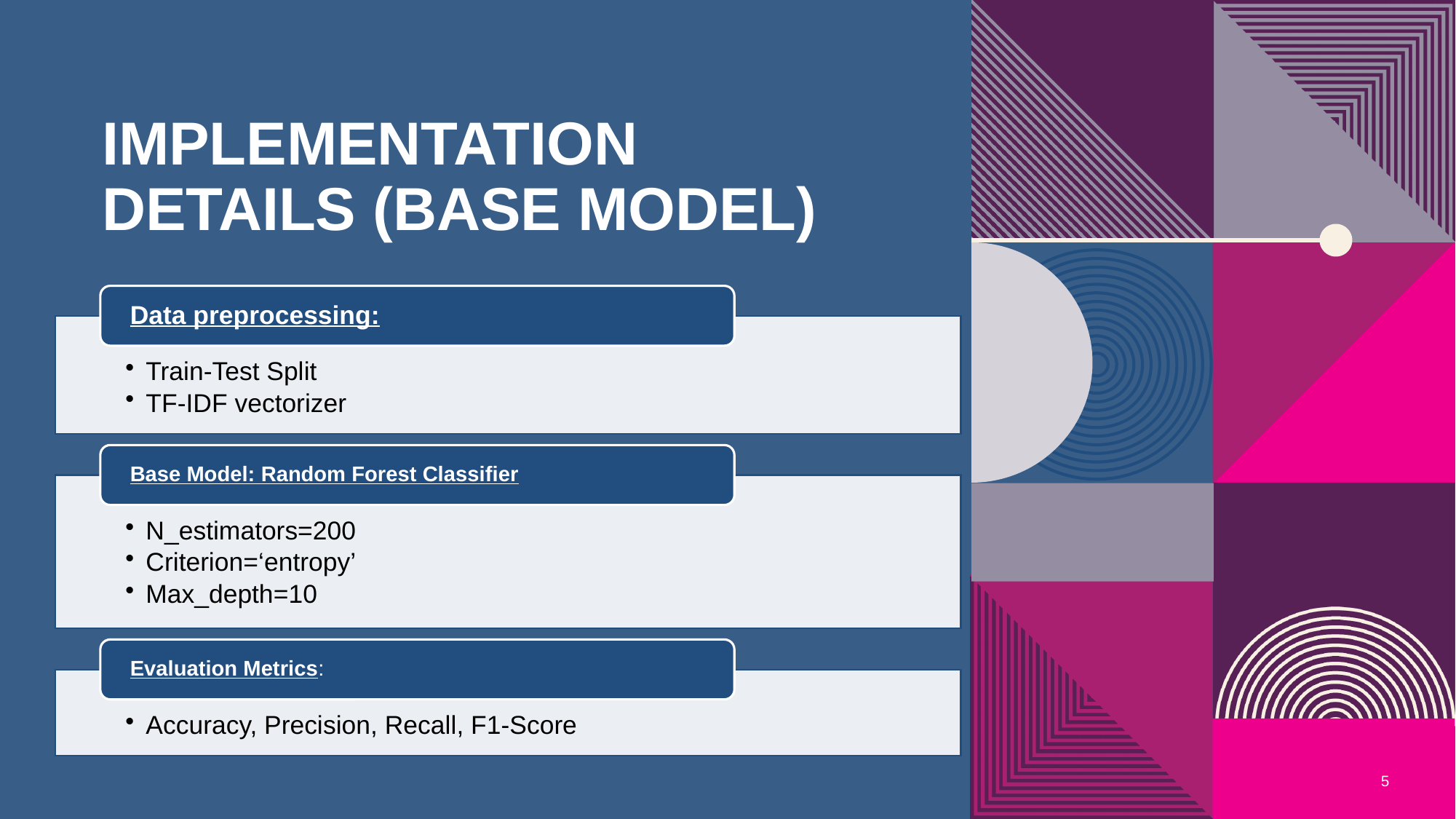

# Implementation details (base model)
Train-Test Split
TF-IDF vectorizer
Data preprocessing:
N_estimators=200
Criterion=‘entropy’
Max_depth=10
Base Model: Random Forest Classifier
Accuracy, Precision, Recall, F1-Score
Evaluation Metrics:
5